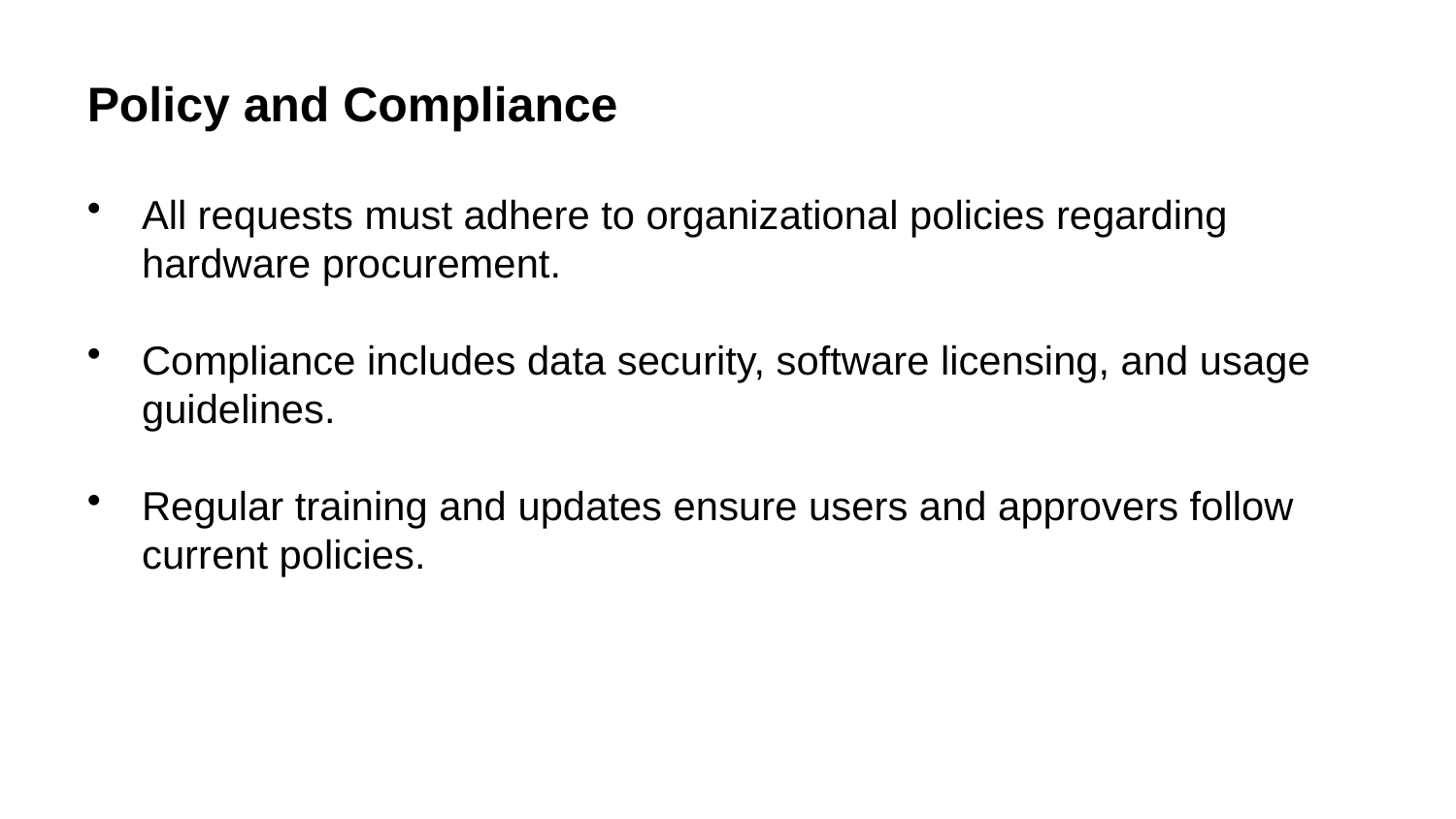

Policy and Compliance
All requests must adhere to organizational policies regarding hardware procurement.

Compliance includes data security, software licensing, and usage guidelines.

Regular training and updates ensure users and approvers follow current policies.